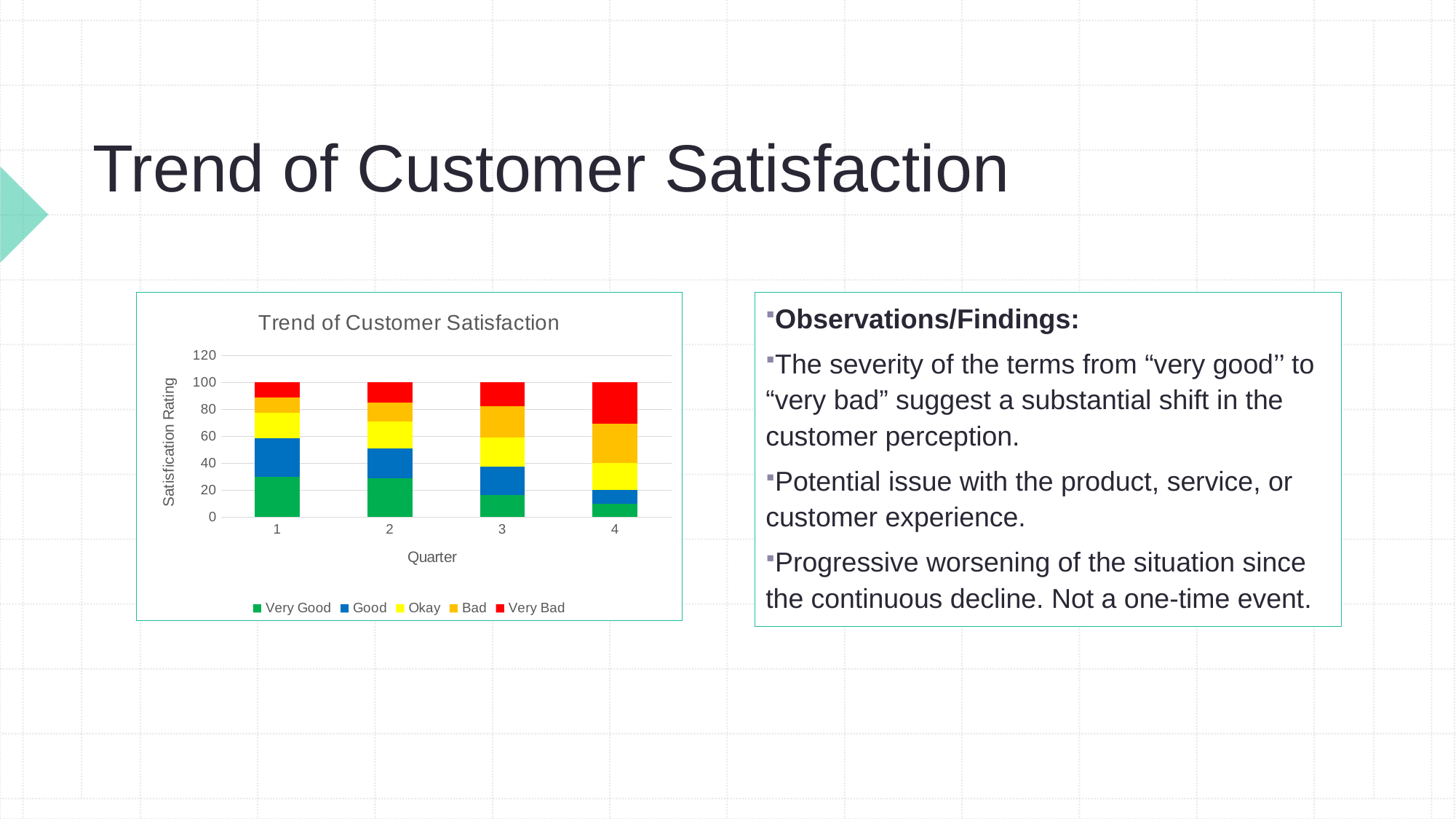

# Trend of Customer Satisfaction

### Chart: Trend of Customer Satisfaction

| Category | Very Good | Good | Okay | Bad | Very Bad |
|---|---|---|---|---|---|
| 1 | 30.0 | 28.7097 | 19.0323 | 11.2903 | 10.9677 |
| 2 | 28.626 | 22.1374 | 20.229 | 14.1221 | 14.8855 |
| 3 | 16.5939 | 20.9607 | 21.8341 | 22.7074 | 17.9039 |
| 4 | 10.0503 | 10.0503 | 20.1005 | 29.1457 | 30.6533 |
Observations/Findings:
The severity of the terms from “very good’’ to “very bad” suggest a substantial shift in the customer perception.
Potential issue with the product, service, or customer experience.
Progressive worsening of the situation since the continuous decline. Not a one-time event.